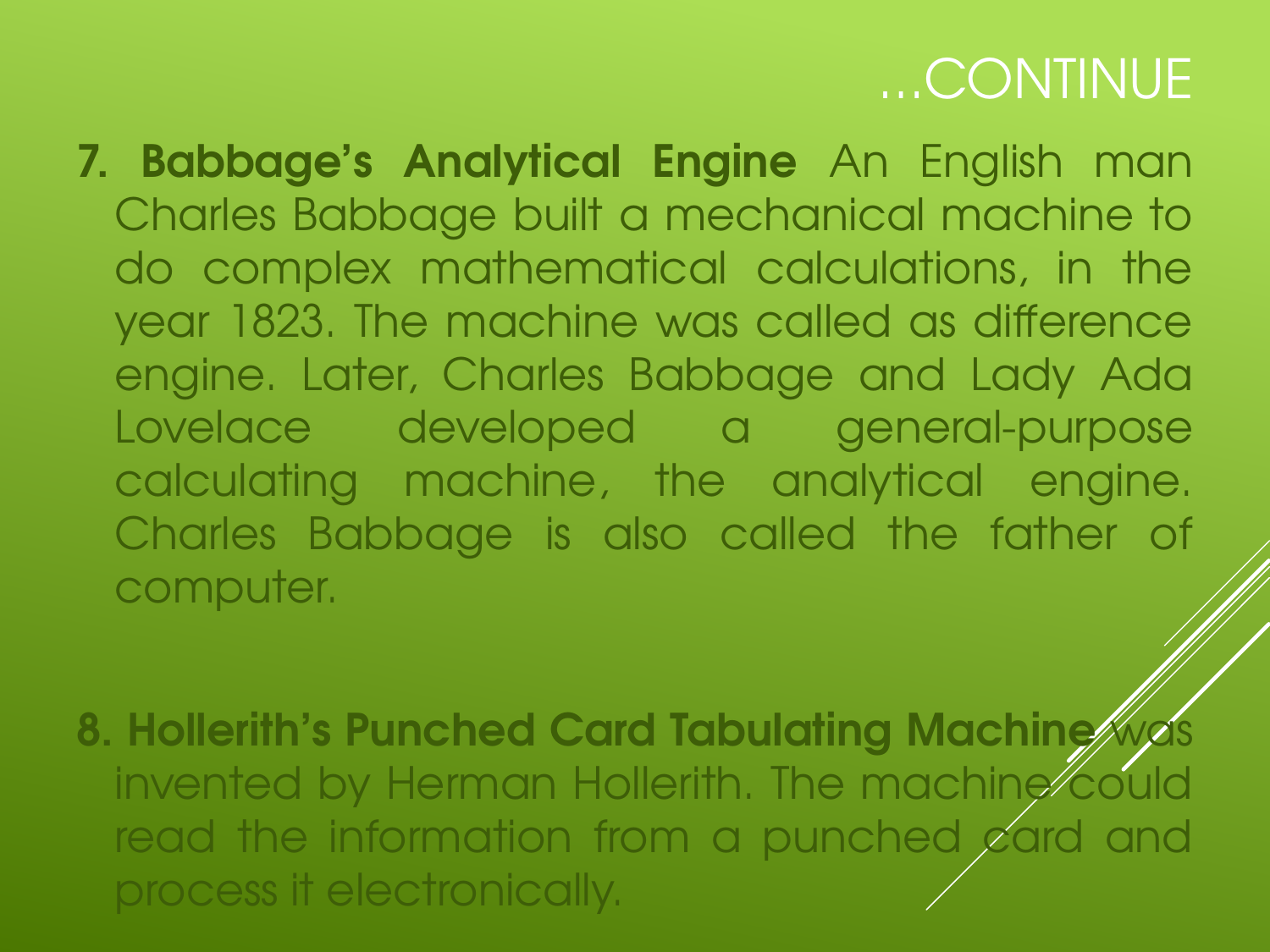

# …Continue
7. Babbage’s Analytical Engine An English man Charles Babbage built a mechanical machine to do complex mathematical calculations, in the year 1823. The machine was called as difference engine. Later, Charles Babbage and Lady Ada Lovelace developed a general-purpose calculating machine, the analytical engine. Charles Babbage is also called the father of computer.

8. Hollerith’s Punched Card Tabulating Machine was invented by Herman Hollerith. The machine could read the information from a punched card and process it electronically.